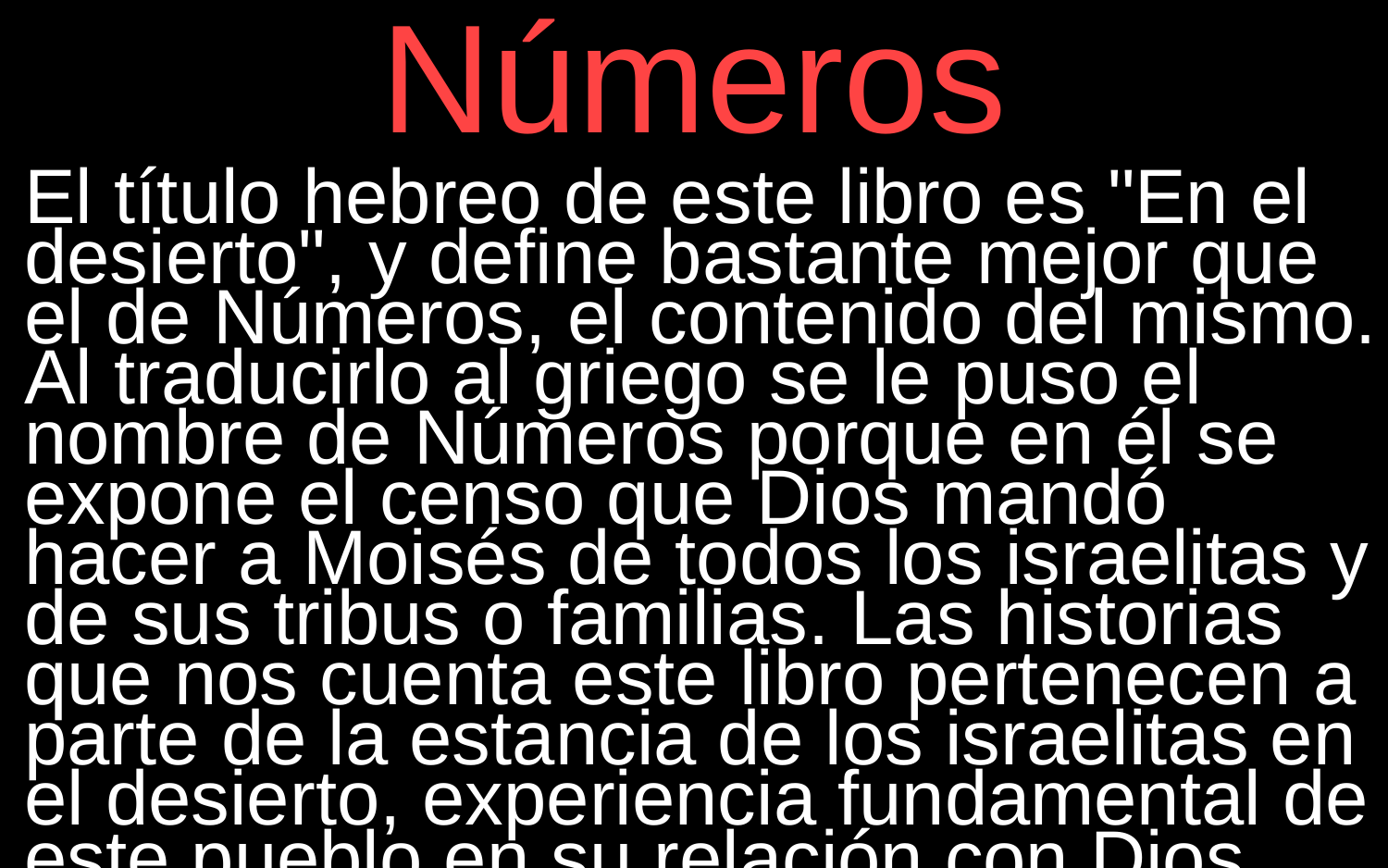

Números
El título hebreo de este libro es "En el desierto", y define bastante mejor que el de Números, el contenido del mismo. Al traducirlo al griego se le puso el nombre de Números porque en él se expone el censo que Dios mandó hacer a Moisés de todos los israelitas y de sus tribus o familias. Las historias que nos cuenta este libro pertenecen a parte de la estancia de los israelitas en el desierto, experiencia fundamental de este pueblo en su relación con Dios.